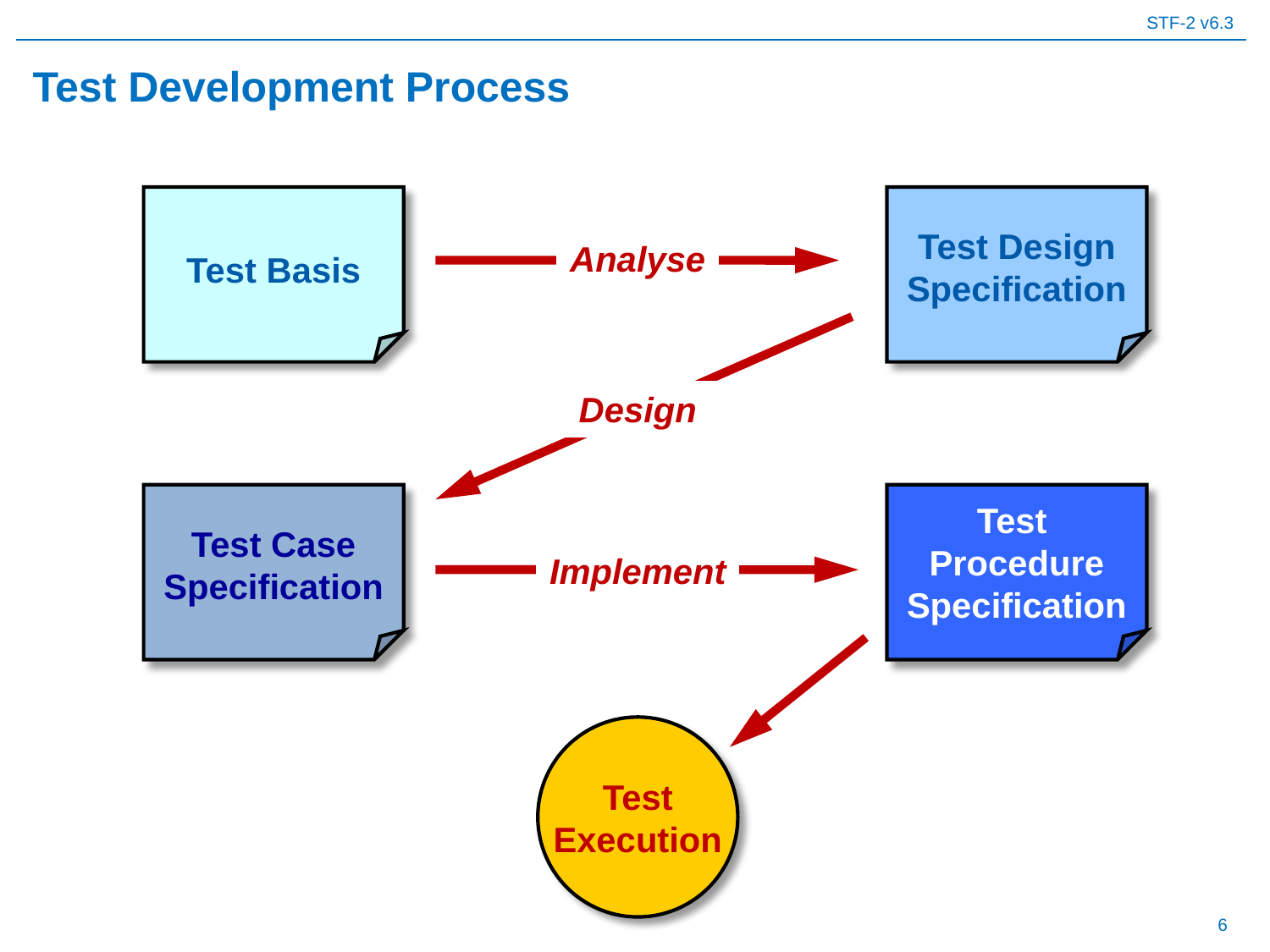

# Test Development Process
Test Basis
Test Design
Specification
Analyse

Design
Test Case
Specification
Test
Procedure
Specification
Implement

Test
Execution